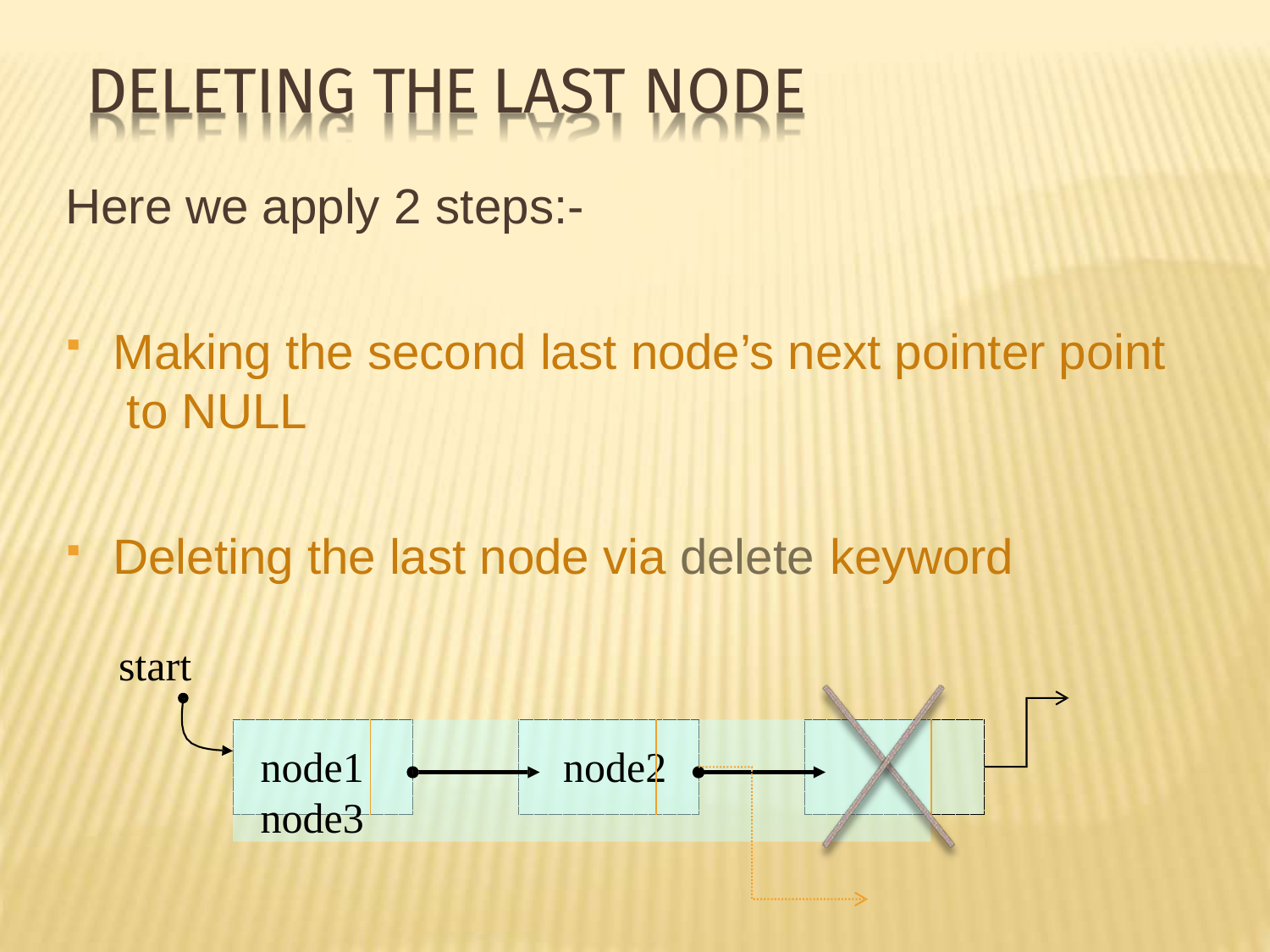

# DELETING THE LAST NODE

Here we apply 2 steps:-

Making the second last node’s next pointer point  to NULL

Deleting the last node via delete keyword

start

node1	node2	node3